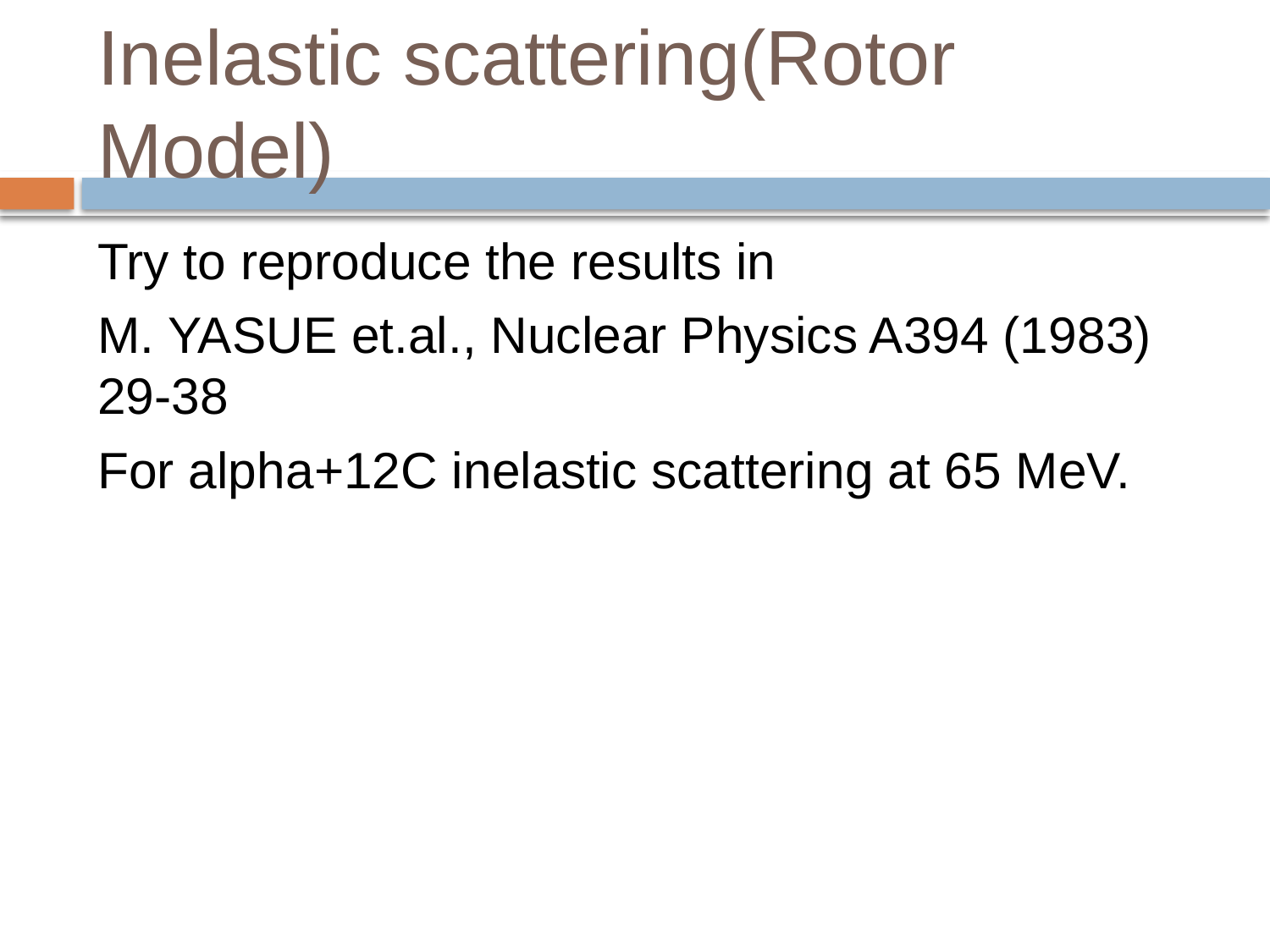

# Inelastic scattering(Rotor Model)
Try to reproduce the results in
M. YASUE et.al., Nuclear Physics A394 (1983) 29-38
For alpha+12C inelastic scattering at 65 MeV.